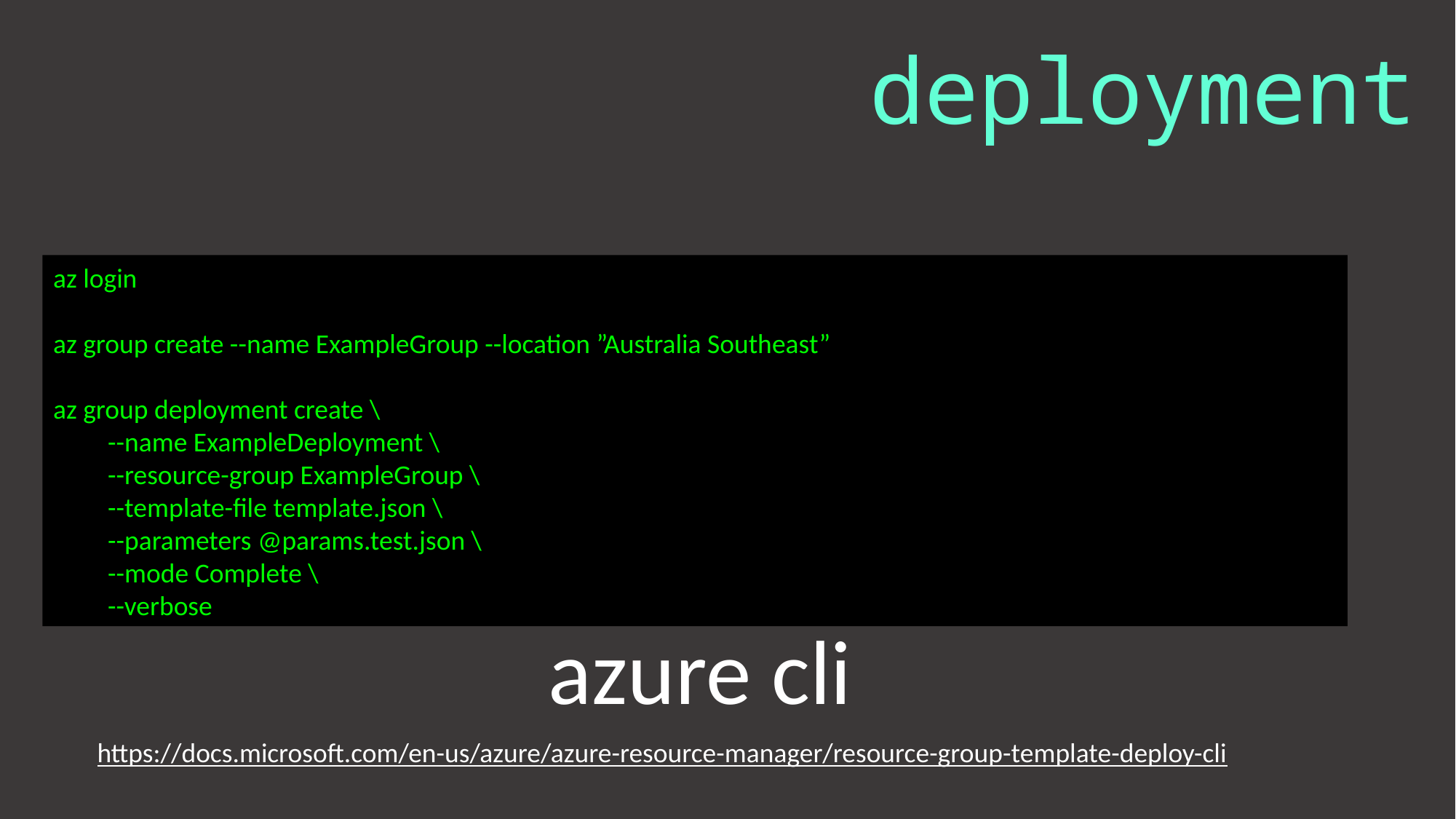

# deployment

az login

az group create --name ExampleGroup --location ”Australia Southeast”

az group deployment create \
--name ExampleDeployment \
--resource-group ExampleGroup \
--template-file template.json \
--parameters @params.test.json \
--mode Complete \
--verbose
azure cli
https://docs.microsoft.com/en-us/azure/azure-resource-manager/resource-group-template-deploy-cli